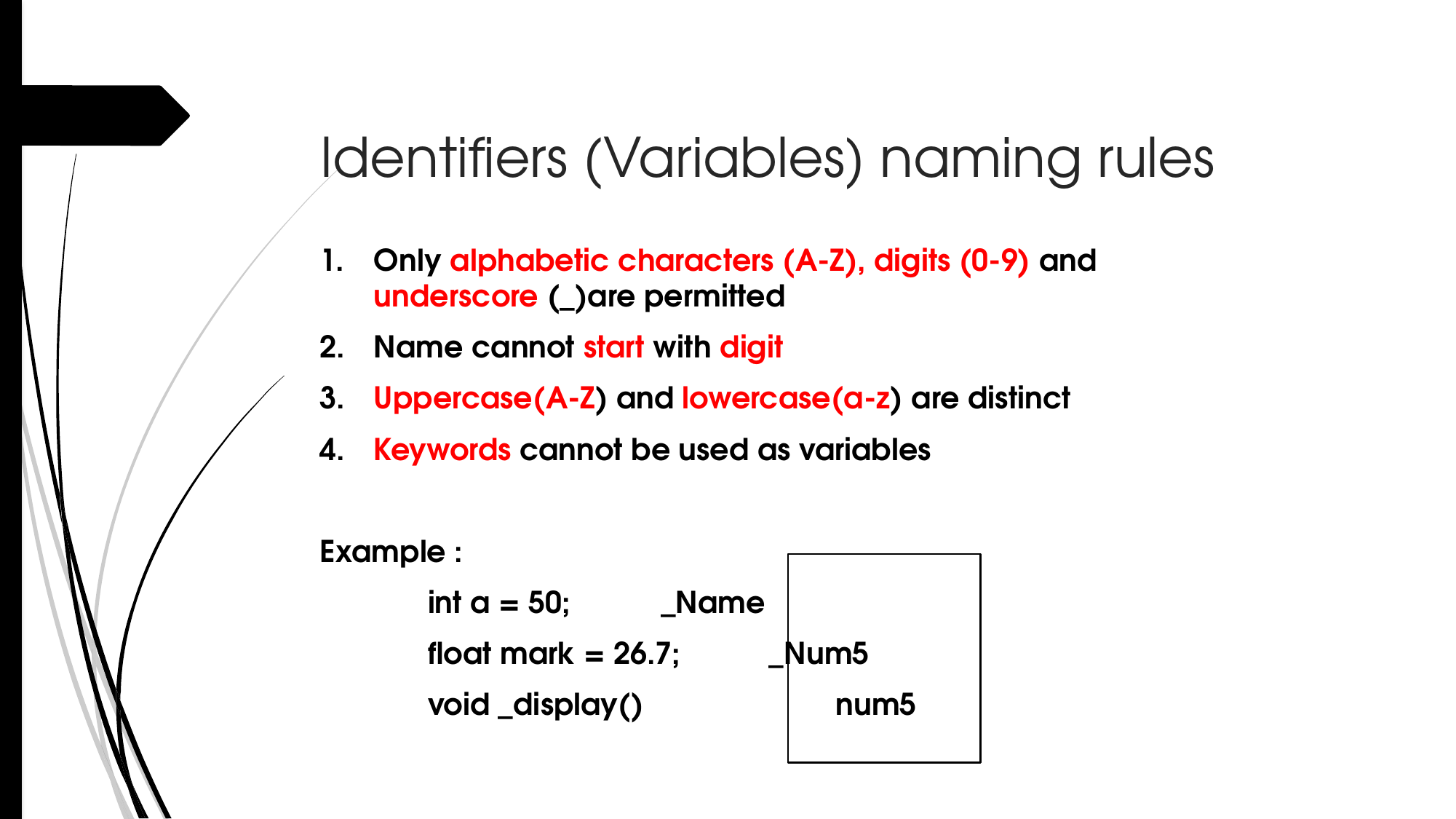

# Identifiers (Variables) naming rules
Only alphabetic characters (A-Z), digits (0-9) and             underscore (_)are permitted
Name cannot start with digit
Uppercase(A-Z) and lowercase(a-z) are distinct
Keywords cannot be used as variables

Example :
		int a = 50; 					  _Name
		float mark = 26.7; 			  _Num5
		void _display()	     		          num5